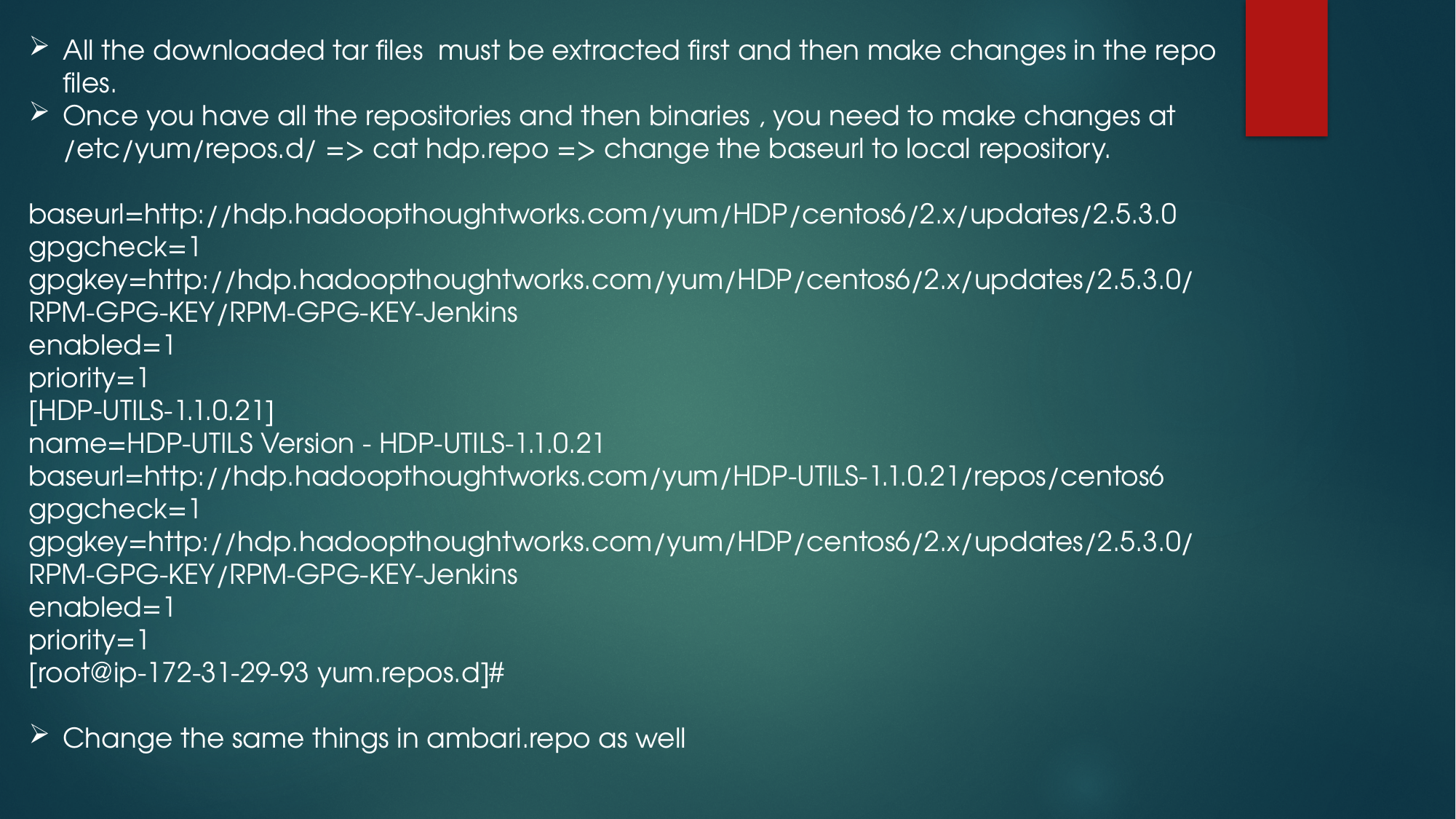

All the downloaded tar files  must be extracted first and then make changes in the repo files.
Once you have all the repositories and then binaries , you need to make changes at /etc/yum/repos.d/ => cat hdp.repo => change the baseurl to local repository.

baseurl=http://hdp.hadoopthoughtworks.com/yum/HDP/centos6/2.x/updates/2.5.3.0
gpgcheck=1
gpgkey=http://hdp.hadoopthoughtworks.com/yum/HDP/centos6/2.x/updates/2.5.3.0/RPM-GPG-KEY/RPM-GPG-KEY-Jenkins
enabled=1
priority=1
[HDP-UTILS-1.1.0.21]
name=HDP-UTILS Version - HDP-UTILS-1.1.0.21
baseurl=http://hdp.hadoopthoughtworks.com/yum/HDP-UTILS-1.1.0.21/repos/centos6
gpgcheck=1
gpgkey=http://hdp.hadoopthoughtworks.com/yum/HDP/centos6/2.x/updates/2.5.3.0/RPM-GPG-KEY/RPM-GPG-KEY-Jenkins
enabled=1
priority=1
[root@ip-172-31-29-93 yum.repos.d]#

Change the same things in ambari.repo as well